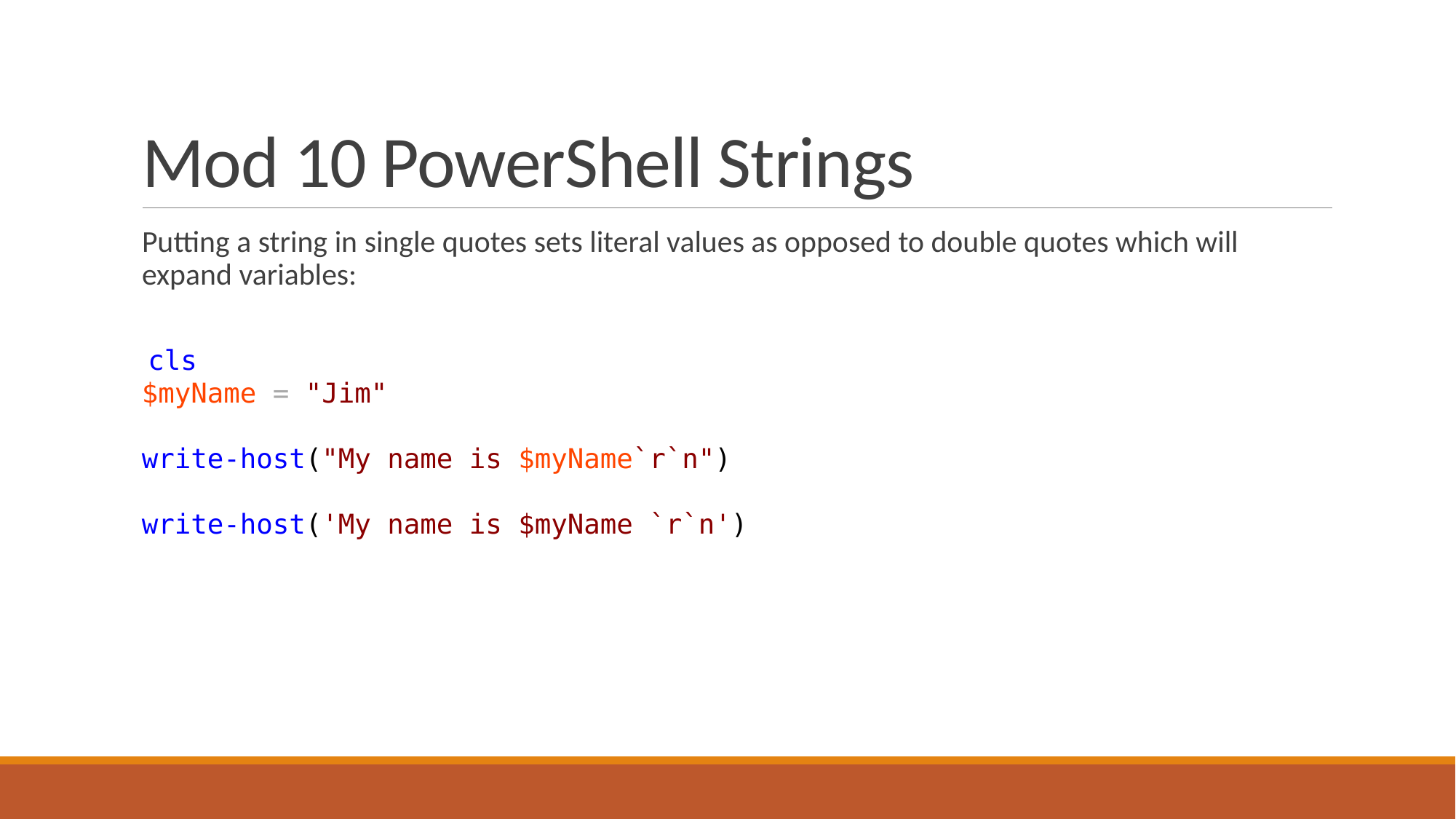

# Mod 10 PowerShell Strings
Putting a string in single quotes sets literal values as opposed to double quotes which will expand variables:
 cls
$myName = "Jim"

write-host("My name is $myName`r`n")

write-host('My name is $myName `r`n')